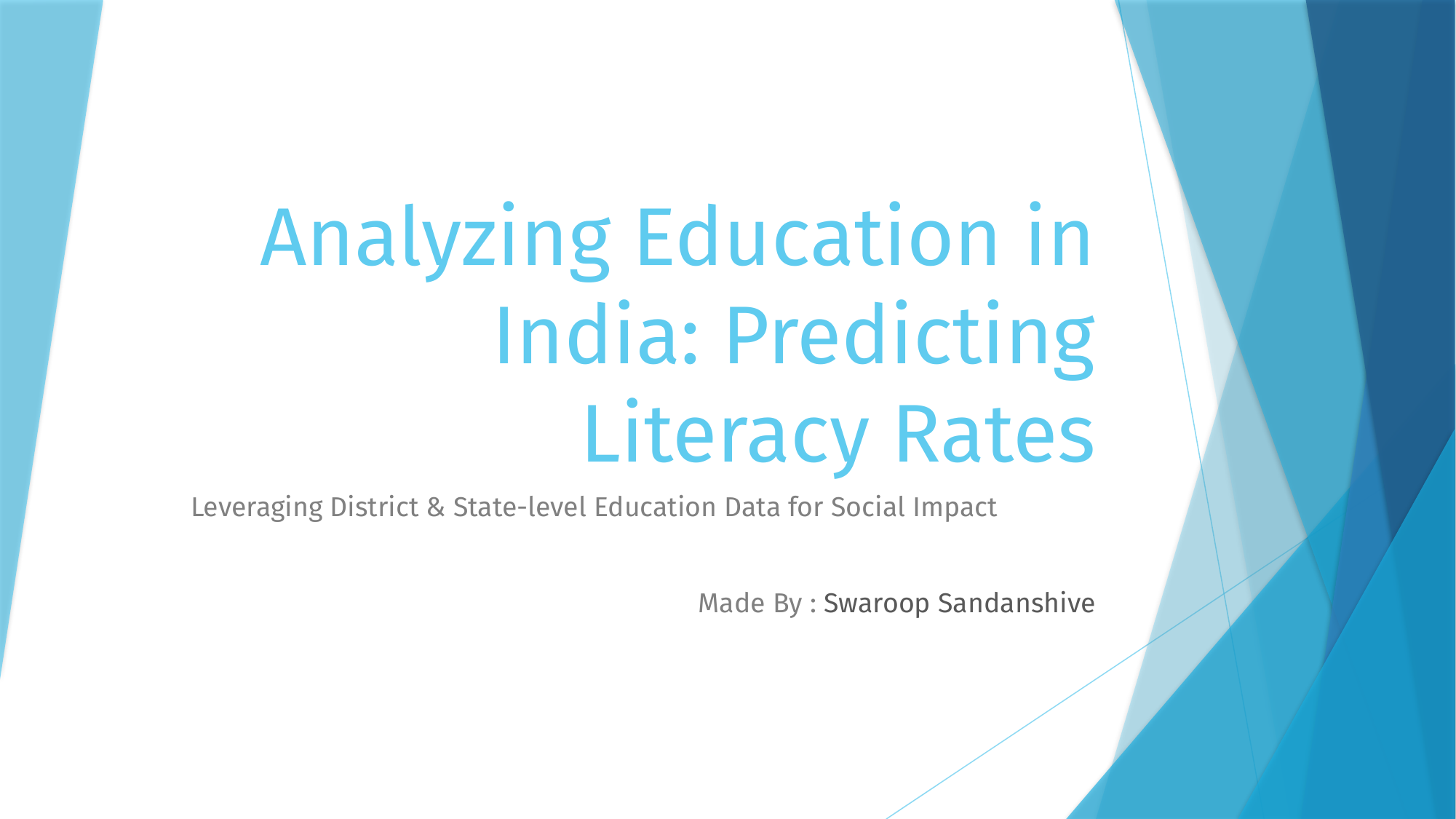

# Analyzing Education in India: Predicting Literacy Rates
Leveraging District & State-level Education Data for Social Impact

Made By : Swaroop Sandanshive